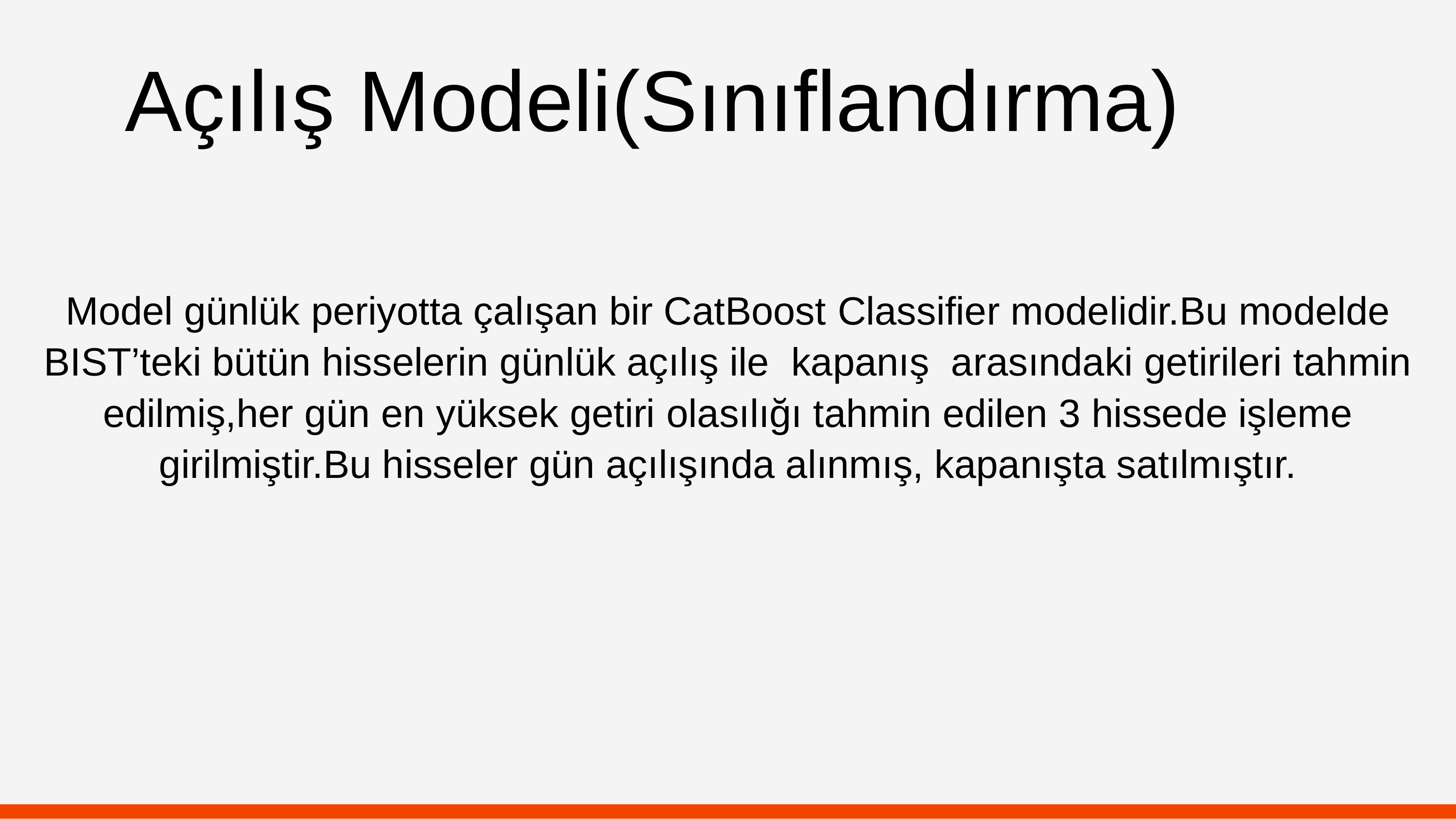

Açılış Modeli(Sınıflandırma)
Model günlük periyotta çalışan bir CatBoost Classifier modelidir.Bu modelde BIST’teki bütün hisselerin günlük açılış ile  kapanış  arasındaki getirileri tahmin edilmiş,her gün en yüksek getiri olasılığı tahmin edilen 3 hissede işleme girilmiştir.Bu hisseler gün açılışında alınmış, kapanışta satılmıştır.